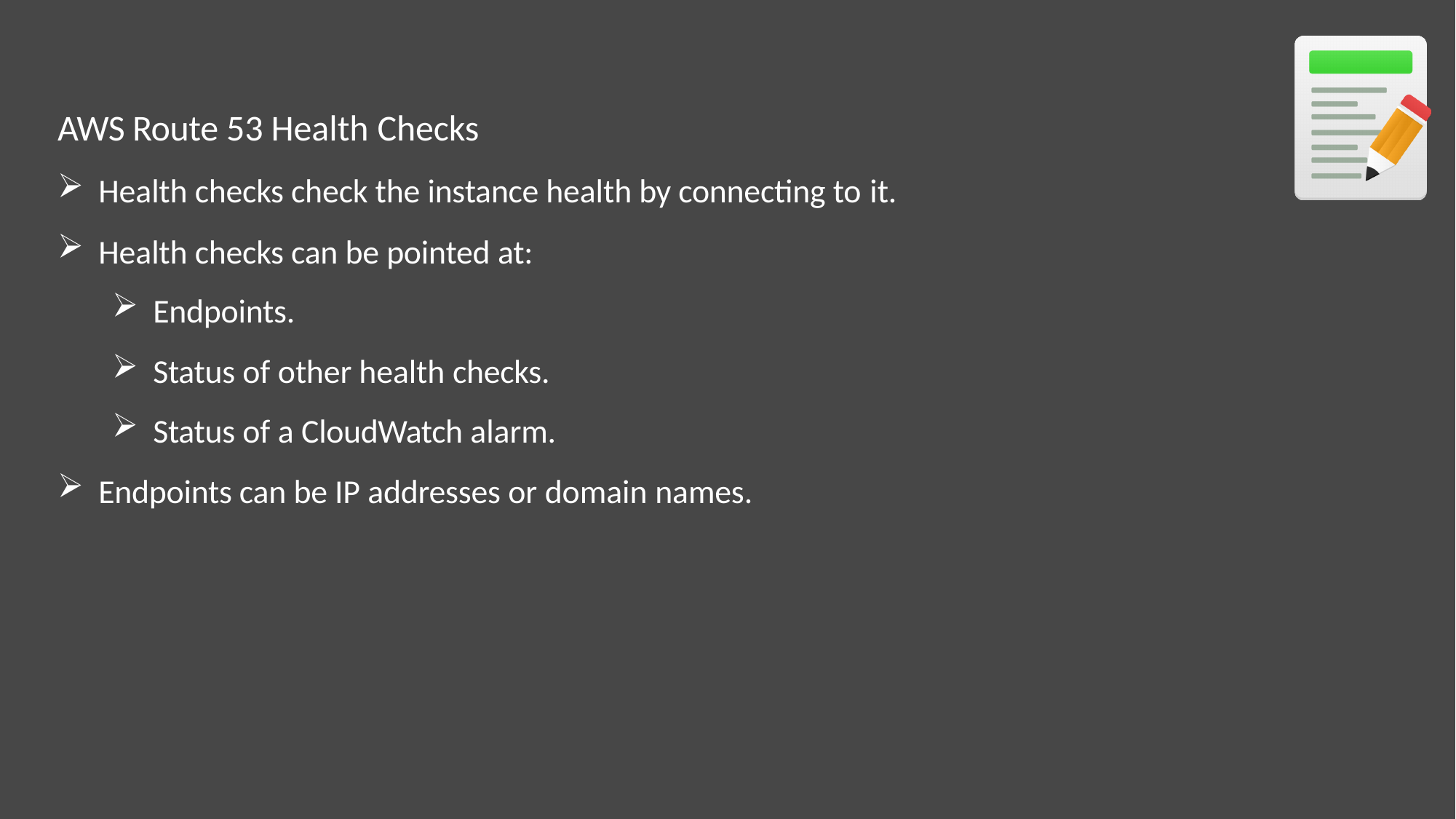

AWS Route 53 Health Checks
Health checks check the instance health by connecting to it.
Health checks can be pointed at:
Endpoints.
Status of other health checks.
Status of a CloudWatch alarm.
Endpoints can be IP addresses or domain names.